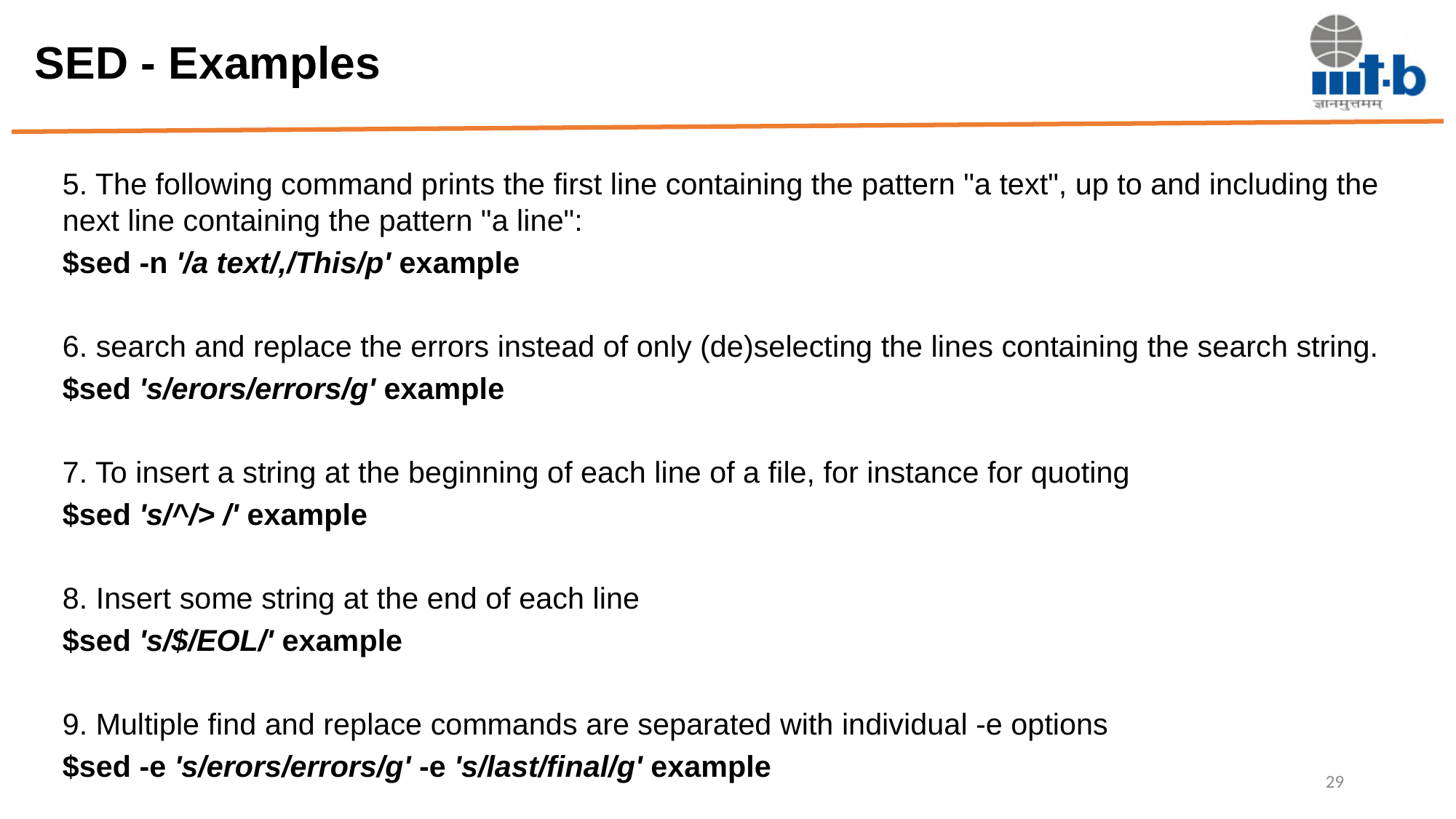

# SED - Examples
5. The following command prints the first line containing the pattern "a text", up to and including the next line containing the pattern "a line":
$sed -n '/a text/,/This/p' example

6. search and replace the errors instead of only (de)selecting the lines containing the search string.
$sed 's/erors/errors/g' example

7. To insert a string at the beginning of each line of a file, for instance for quoting
$sed 's/^/> /' example

8. Insert some string at the end of each line
$sed 's/$/EOL/' example

9. Multiple find and replace commands are separated with individual -e options
$sed -e 's/erors/errors/g' -e 's/last/final/g' example
29